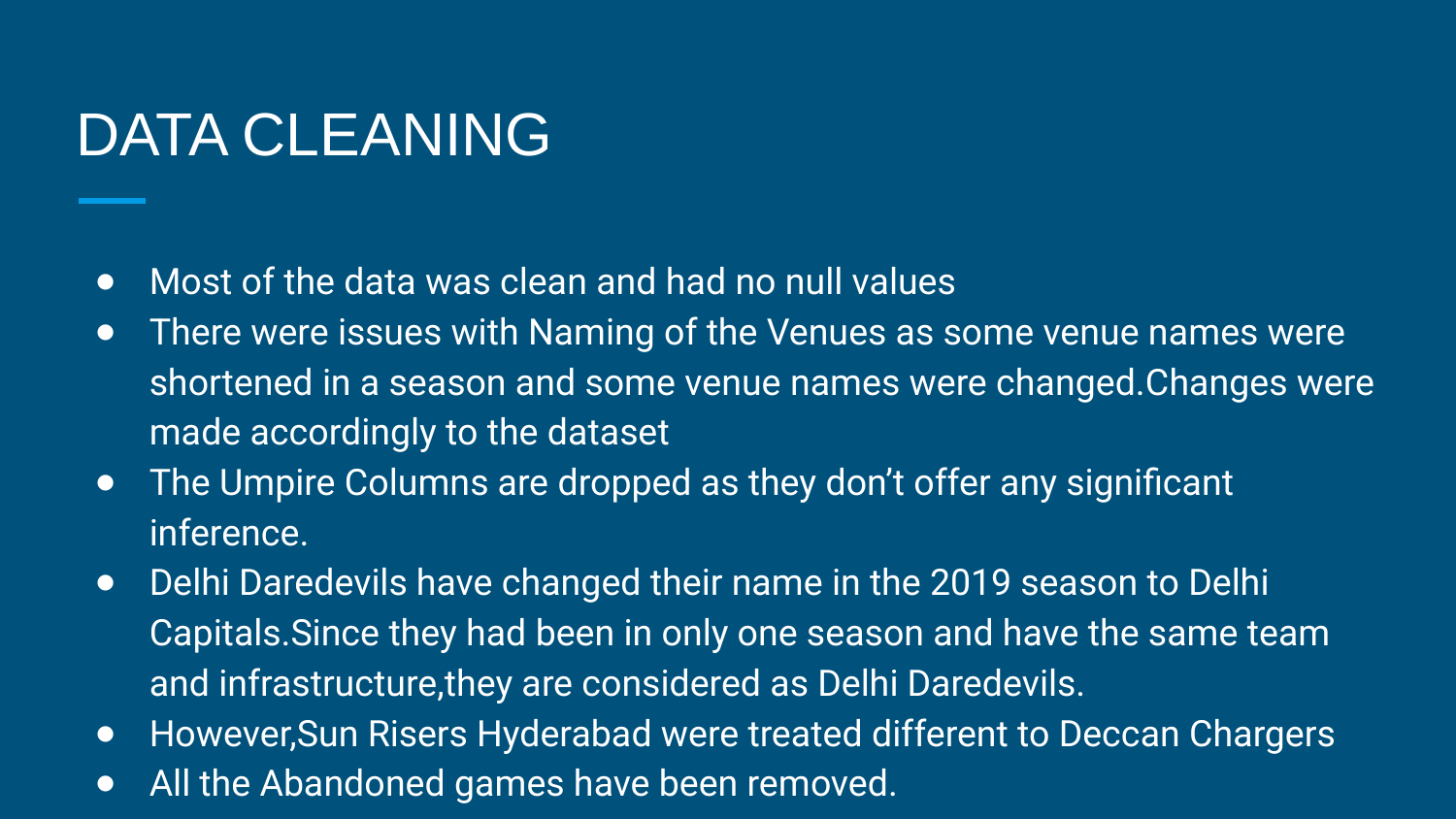

# DATA CLEANING
Most of the data was clean and had no null values
There were issues with Naming of the Venues as some venue names were shortened in a season and some venue names were changed.Changes were made accordingly to the dataset
The Umpire Columns are dropped as they don’t offer any significant inference.
Delhi Daredevils have changed their name in the 2019 season to Delhi Capitals.Since they had been in only one season and have the same team and infrastructure,they are considered as Delhi Daredevils.
However,Sun Risers Hyderabad were treated different to Deccan Chargers
All the Abandoned games have been removed.